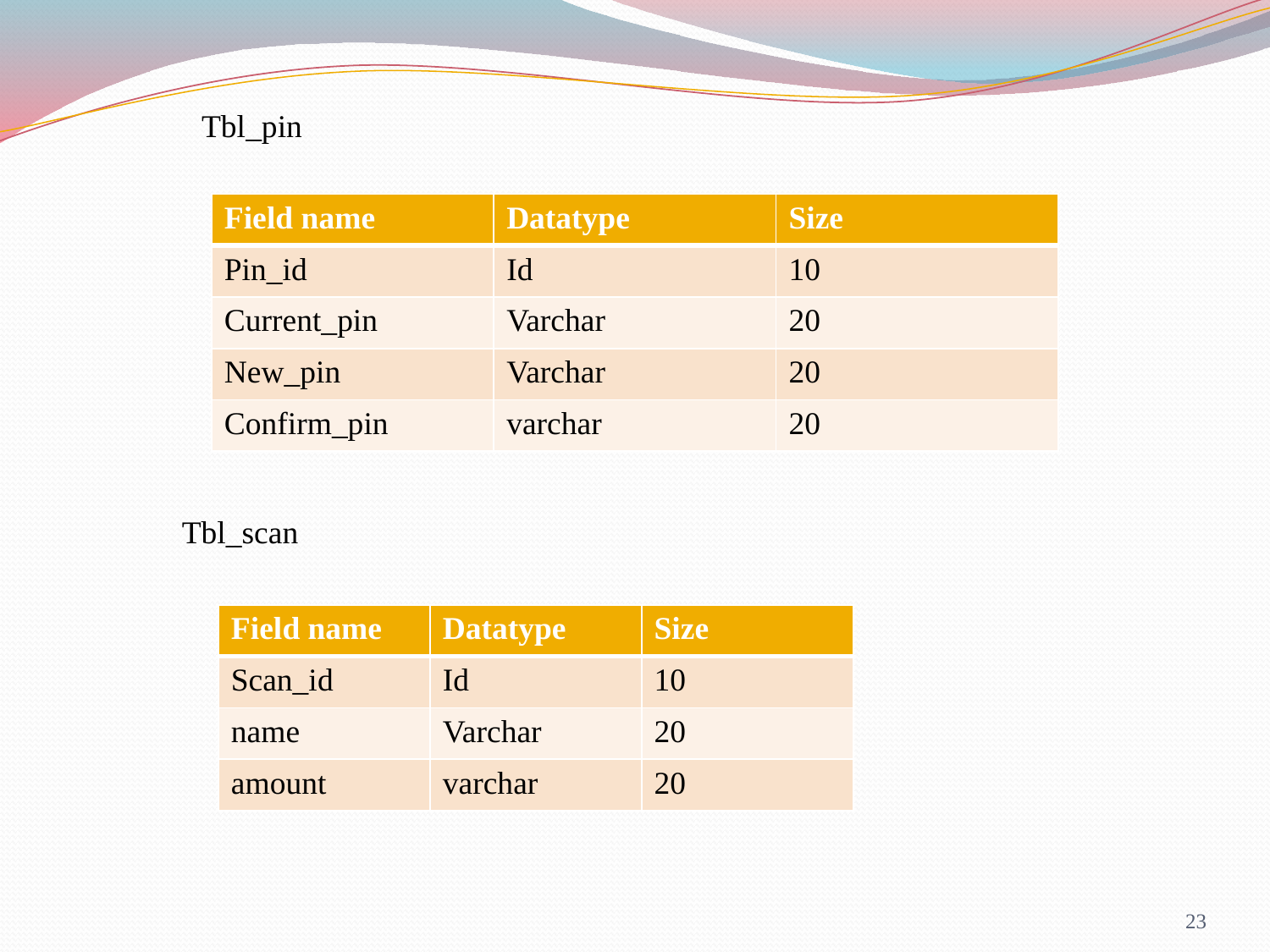

Tbl_pin
| Field name | Datatype | Size |
| --- | --- | --- |
| Pin\_id | Id | 10 |
| Current\_pin | Varchar | 20 |
| New\_pin | Varchar | 20 |
| Confirm\_pin | varchar | 20 |
Tbl_scan
| Field name | Datatype | Size |
| --- | --- | --- |
| Scan\_id | Id | 10 |
| name | Varchar | 20 |
| amount | varchar | 20 |
23